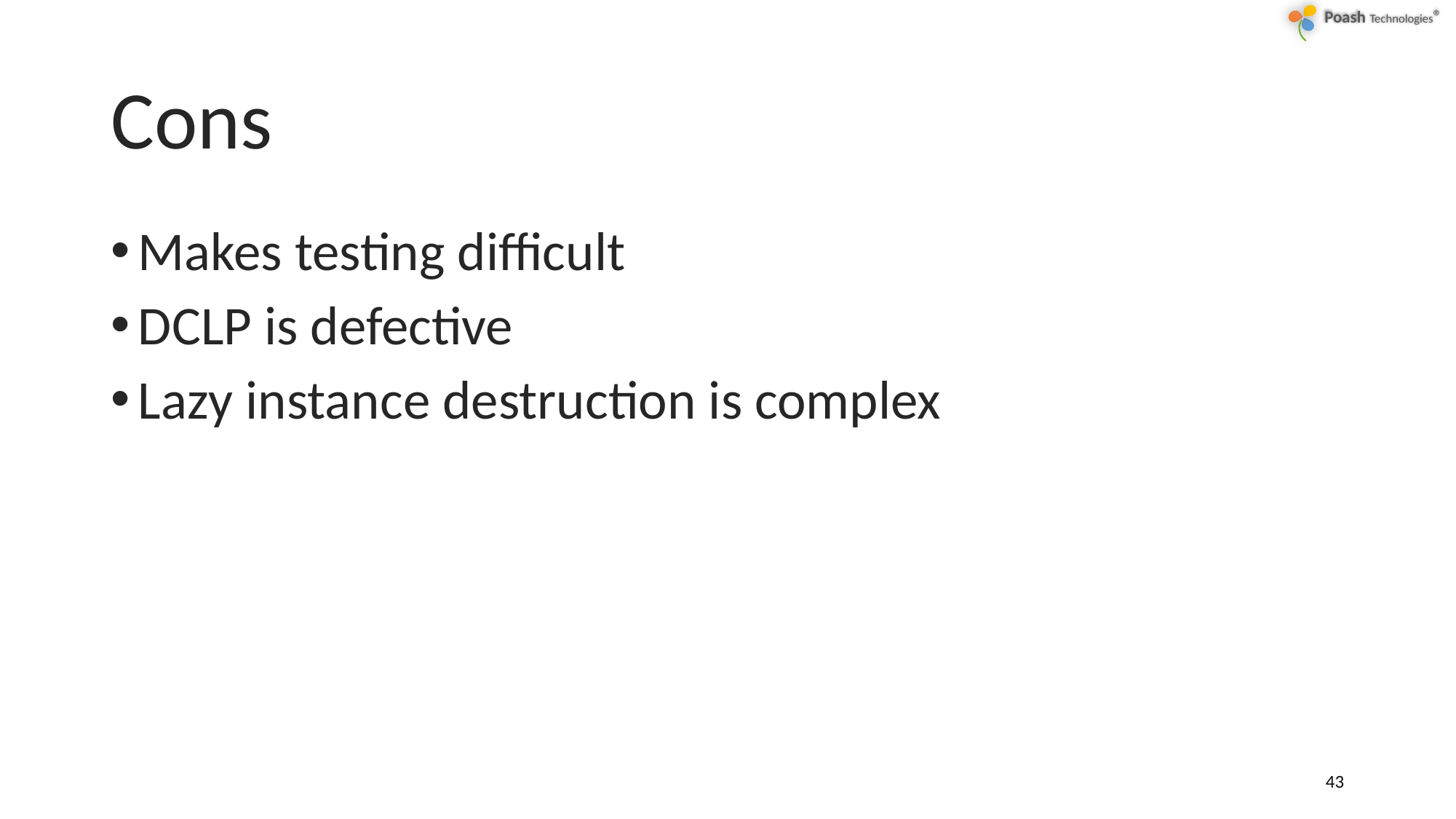

# Cons
Makes testing difficult
DCLP is defective
Lazy instance destruction is complex
43